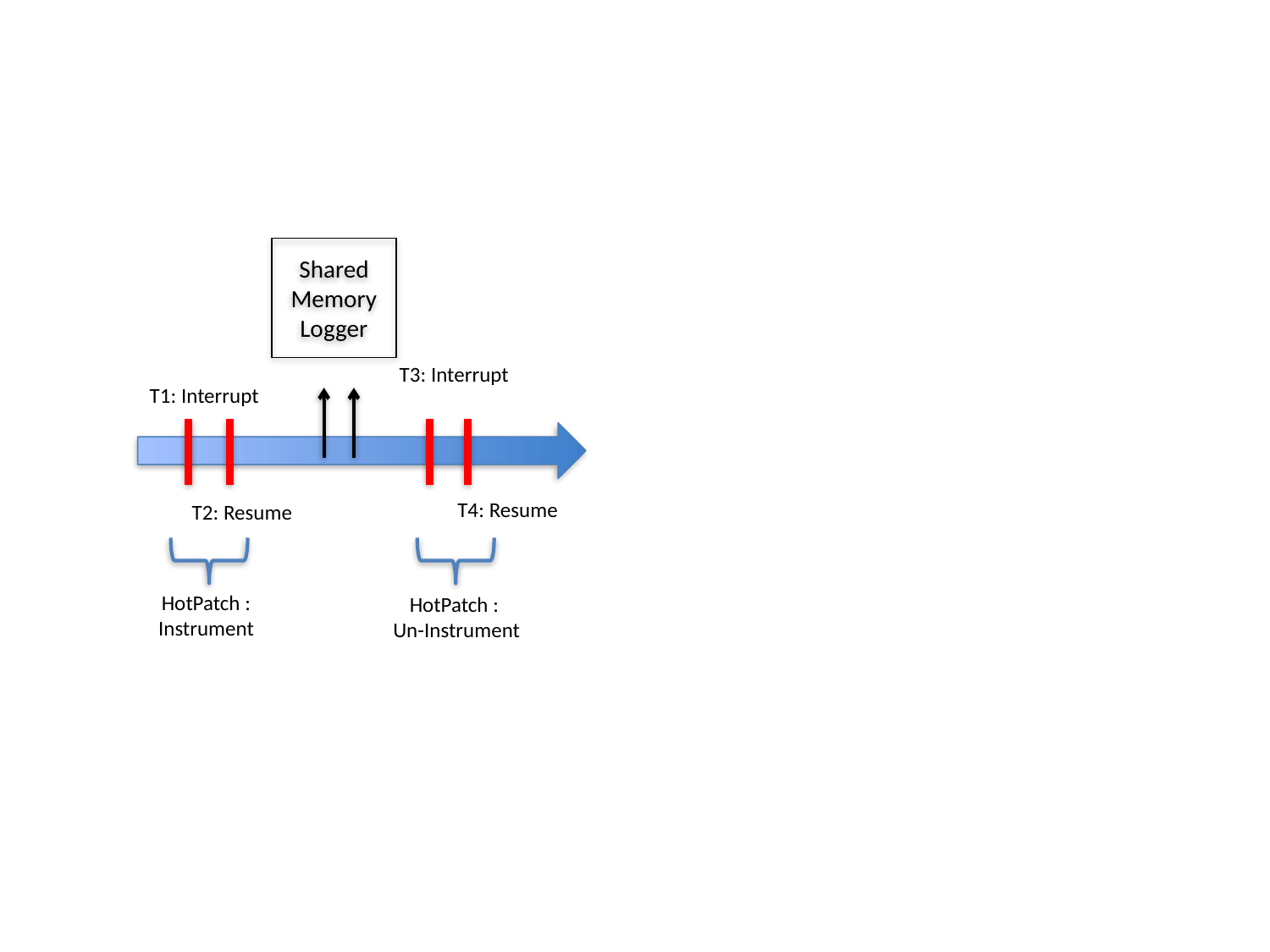

Shared Memory
Logger
T3: Interrupt
T1: Interrupt
T4: Resume
T2: Resume

HotPatch : Instrument
HotPatch :
Un-Instrument